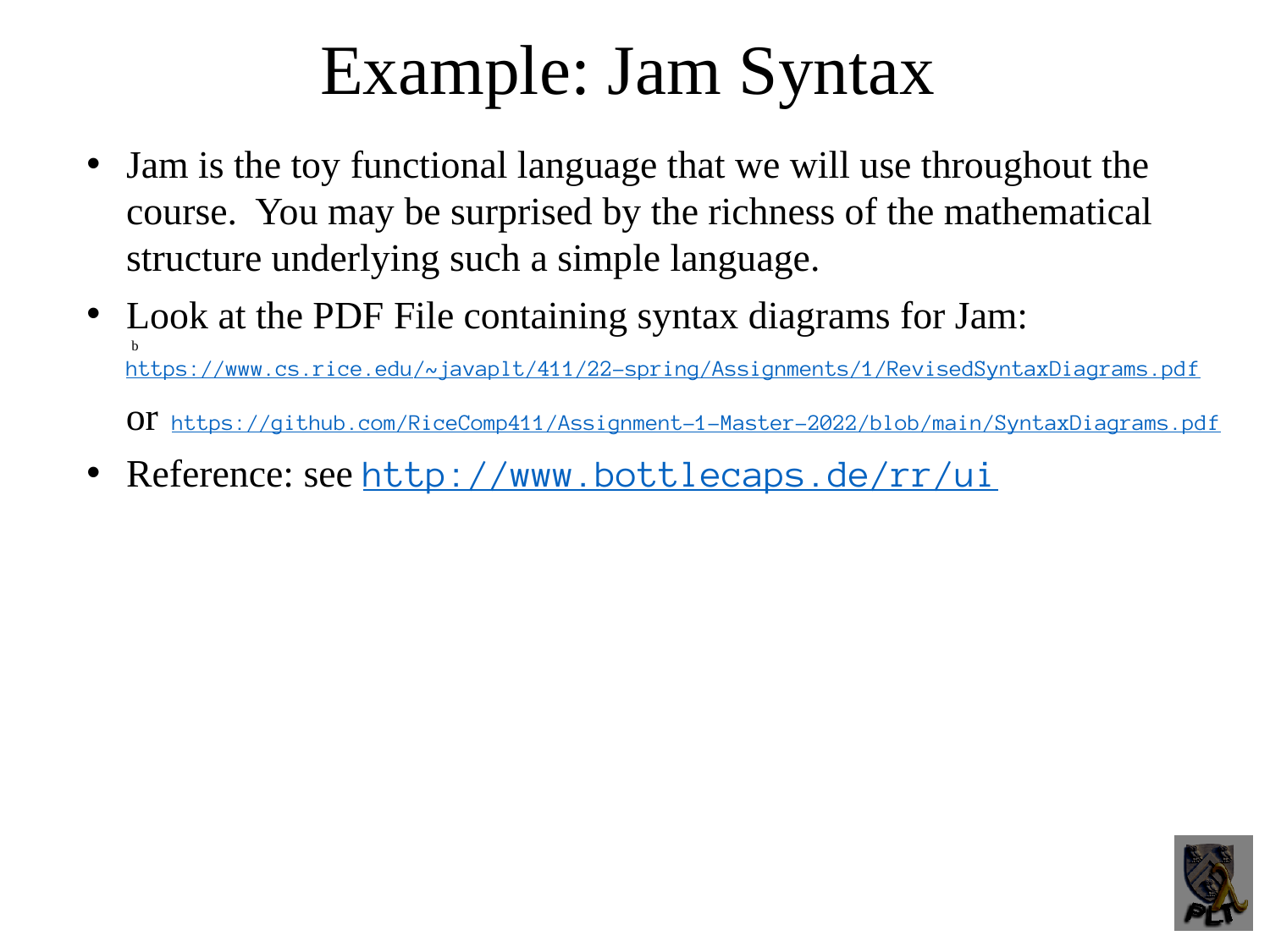

Example: Jam Syntax
Jam is the toy functional language that we will use throughout the course.  You may be surprised by the richness of the mathematical structure underlying such a simple language.
Look at the PDF File containing syntax diagrams for Jam:
  b
https://www.cs.rice.edu/~javaplt/411/22-spring/Assignments/1/RevisedSyntaxDiagrams.pdf
or https://github.com/RiceComp411/Assignment-1-Master-2022/blob/main/SyntaxDiagrams.pdf
Reference: see http://www.bottlecaps.de/rr/ui